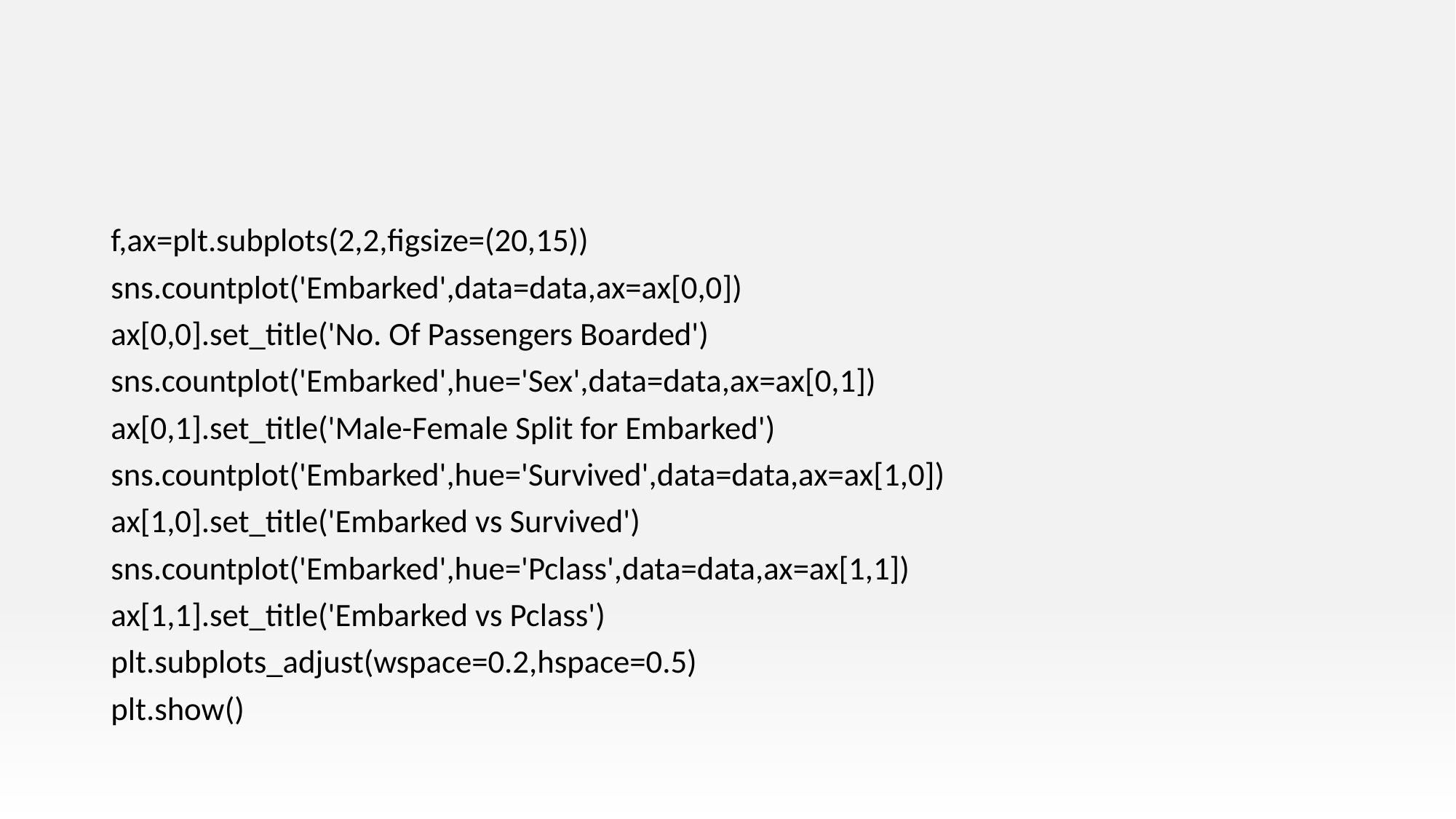

#
f,ax=plt.subplots(2,2,figsize=(20,15))
sns.countplot('Embarked',data=data,ax=ax[0,0])
ax[0,0].set_title('No. Of Passengers Boarded')
sns.countplot('Embarked',hue='Sex',data=data,ax=ax[0,1])
ax[0,1].set_title('Male-Female Split for Embarked')
sns.countplot('Embarked',hue='Survived',data=data,ax=ax[1,0])
ax[1,0].set_title('Embarked vs Survived')
sns.countplot('Embarked',hue='Pclass',data=data,ax=ax[1,1])
ax[1,1].set_title('Embarked vs Pclass')
plt.subplots_adjust(wspace=0.2,hspace=0.5)
plt.show()